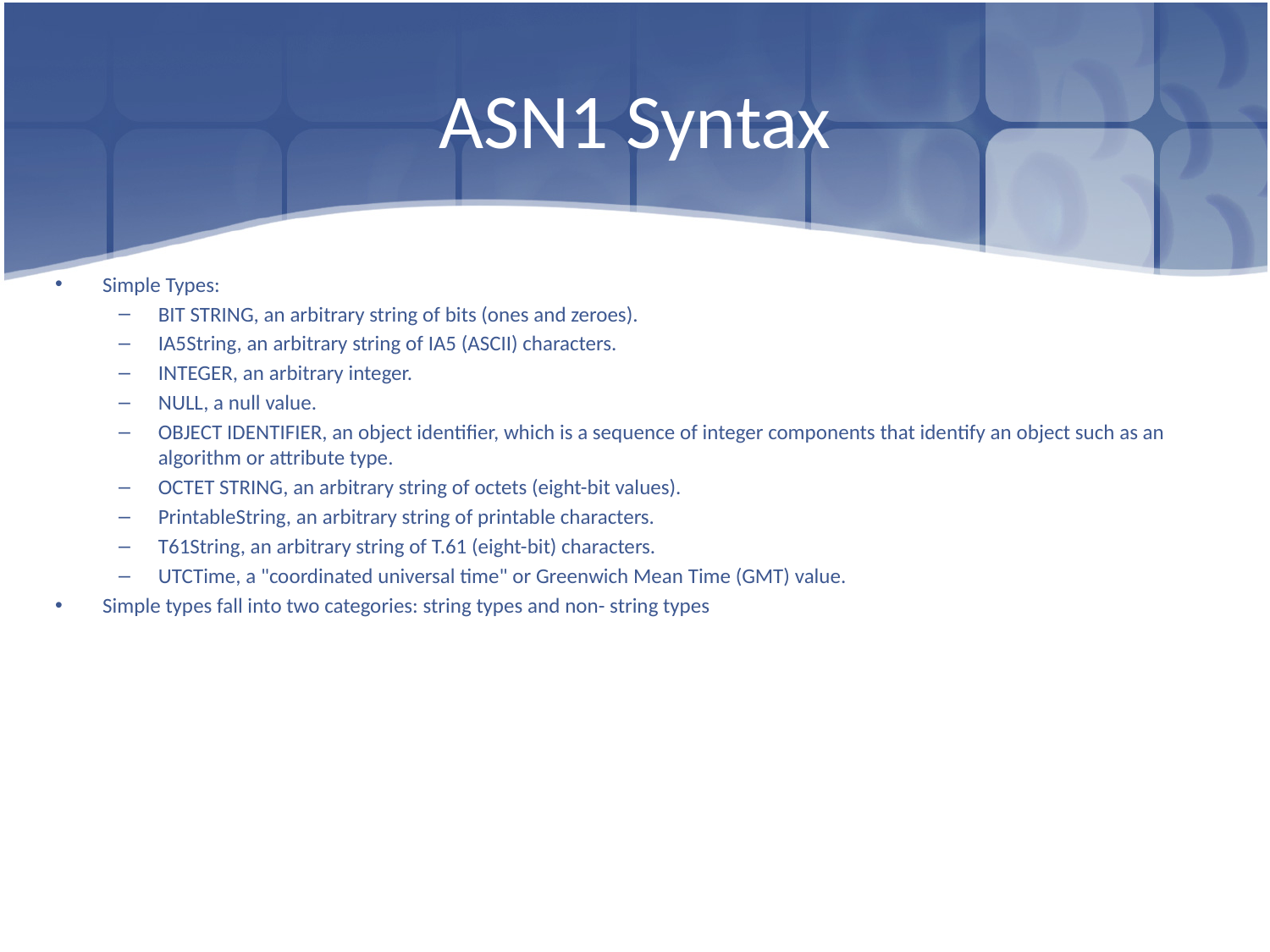

# ASN1 Syntax
Simple Types:
BIT STRING, an arbitrary string of bits (ones and zeroes).
IA5String, an arbitrary string of IA5 (ASCII) characters.
INTEGER, an arbitrary integer.
NULL, a null value.
OBJECT IDENTIFIER, an object identifier, which is a sequence of integer components that identify an object such as an algorithm or attribute type.
OCTET STRING, an arbitrary string of octets (eight-bit values).
PrintableString, an arbitrary string of printable characters.
T61String, an arbitrary string of T.61 (eight-bit) characters.
UTCTime, a "coordinated universal time" or Greenwich Mean Time (GMT) value.
Simple types fall into two categories: string types and non- string types